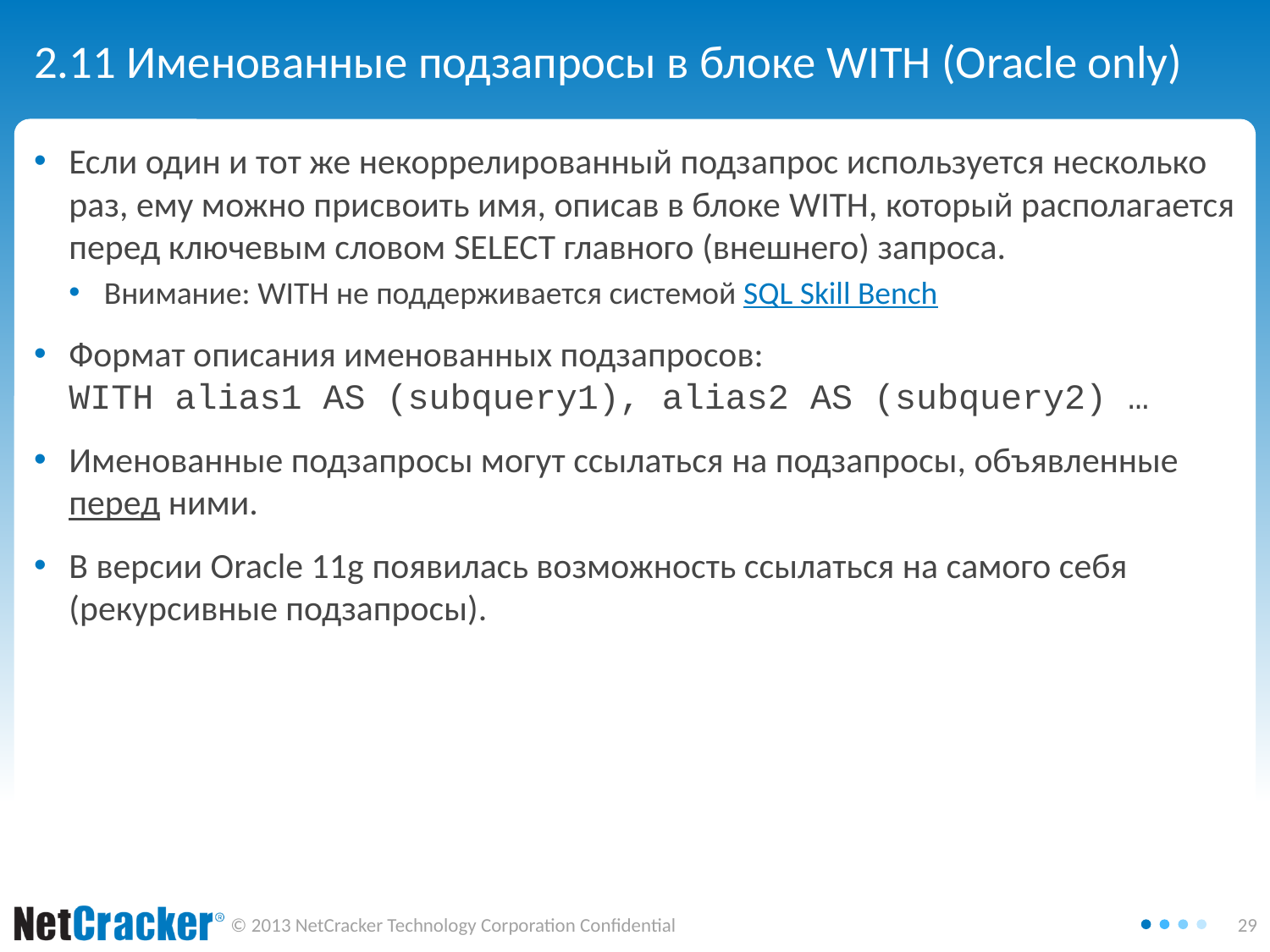

# 2.11 Именованные подзапросы в блоке WITH (Oracle only)
Если один и тот же некоррелированный подзапрос используется несколько раз, ему можно присвоить имя, описав в блоке WITH, который располагается перед ключевым словом SELECT главного (внешнего) запроса.
Внимание: WITH не поддерживается системой SQL Skill Bench
Формат описания именованных подзапросов:
WITH alias1 AS (subquery1), alias2 AS (subquery2) …
Именованные подзапросы могут ссылаться на подзапросы, объявленные перед ними.
В версии Oracle 11g появилась возможность ссылаться на самого себя (рекурсивные подзапросы).